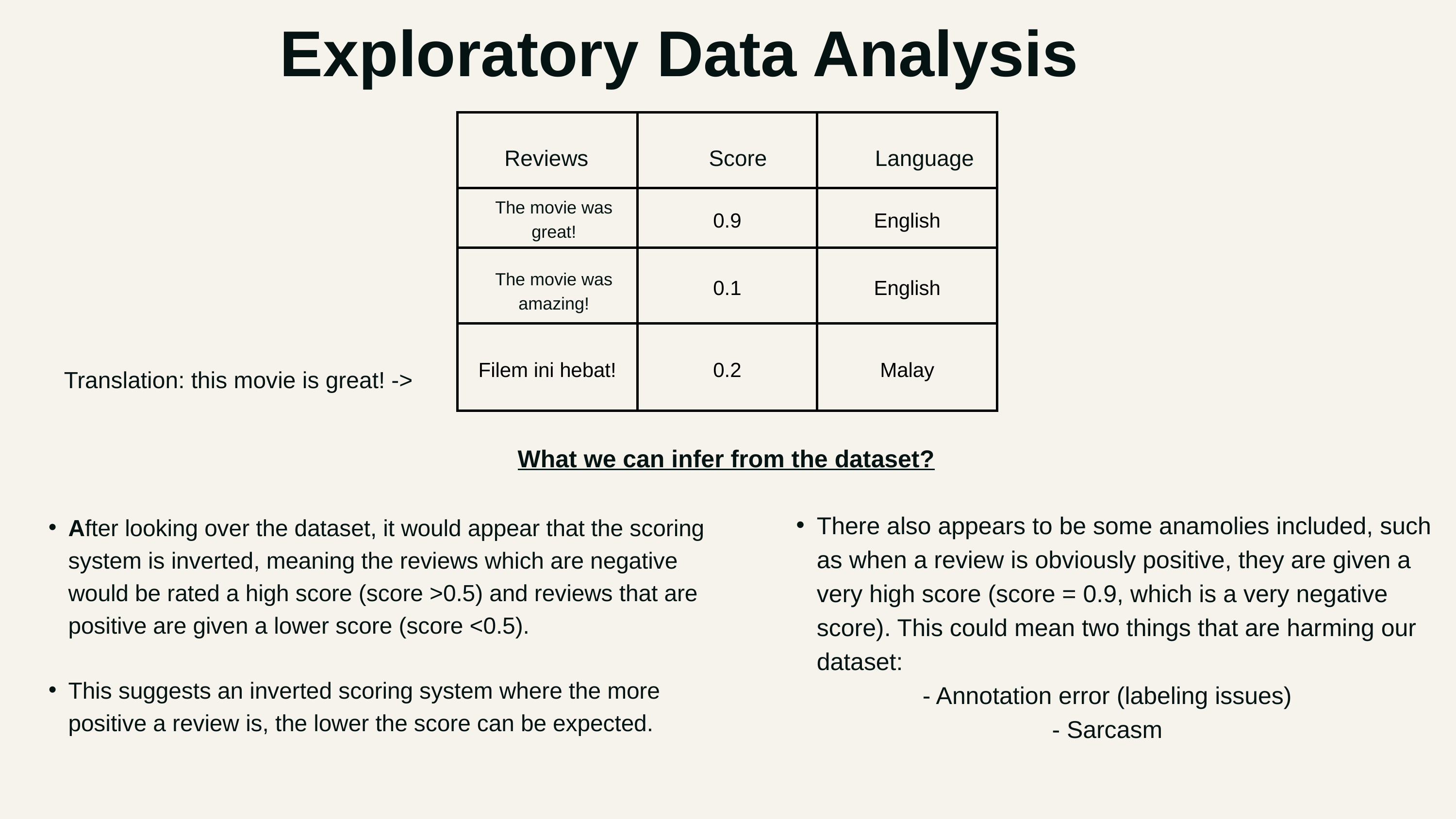

Exploratory Data Analysis
|  |  |  |
| --- | --- | --- |
|  | 0.9 | English |
|  | 0.1 | English |
| Filem ini hebat! | 0.2 | Malay |
Reviews
Score
Language
The movie was great!
The movie was amazing!
Translation: this movie is great! ->
What we can infer from the dataset?

After looking over the dataset, it would appear that the scoring system is inverted, meaning the reviews which are negative would be rated a high score (score >0.5) and reviews that are positive are given a lower score (score <0.5).

This suggests an inverted scoring system where the more positive a review is, the lower the score can be expected.

There also appears to be some anamolies included, such as when a review is obviously positive, they are given a very high score (score = 0.9, which is a very negative score). This could mean two things that are harming our dataset:
 - Annotation error (labeling issues)
 - Sarcasm